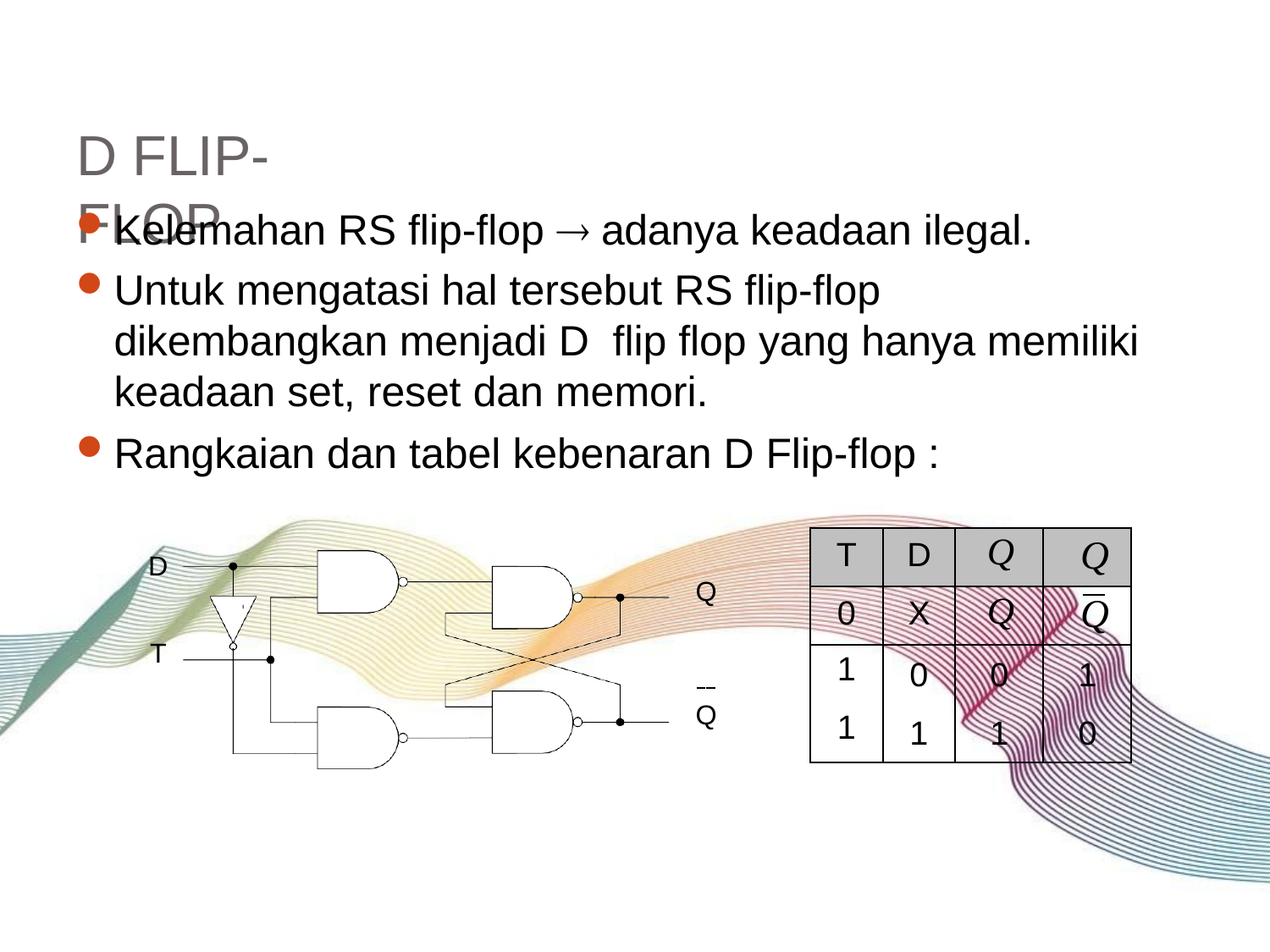

# D FLIP-FLOP
Kelemahan RS flip-flop → adanya keadaan ilegal.
Untuk mengatasi hal tersebut RS flip-flop dikembangkan menjadi D  flip flop yang hanya memiliki keadaan set, reset dan memori.
Rangkaian dan tabel kebenaran D Flip-flop :
| T | D | Q | Q |
| --- | --- | --- | --- |
| 0 | X | Q | Q |
| 1 | 0 | 0 | 1 |
| 1 | 1 | 1 | 0 |

D

Q

T

Q